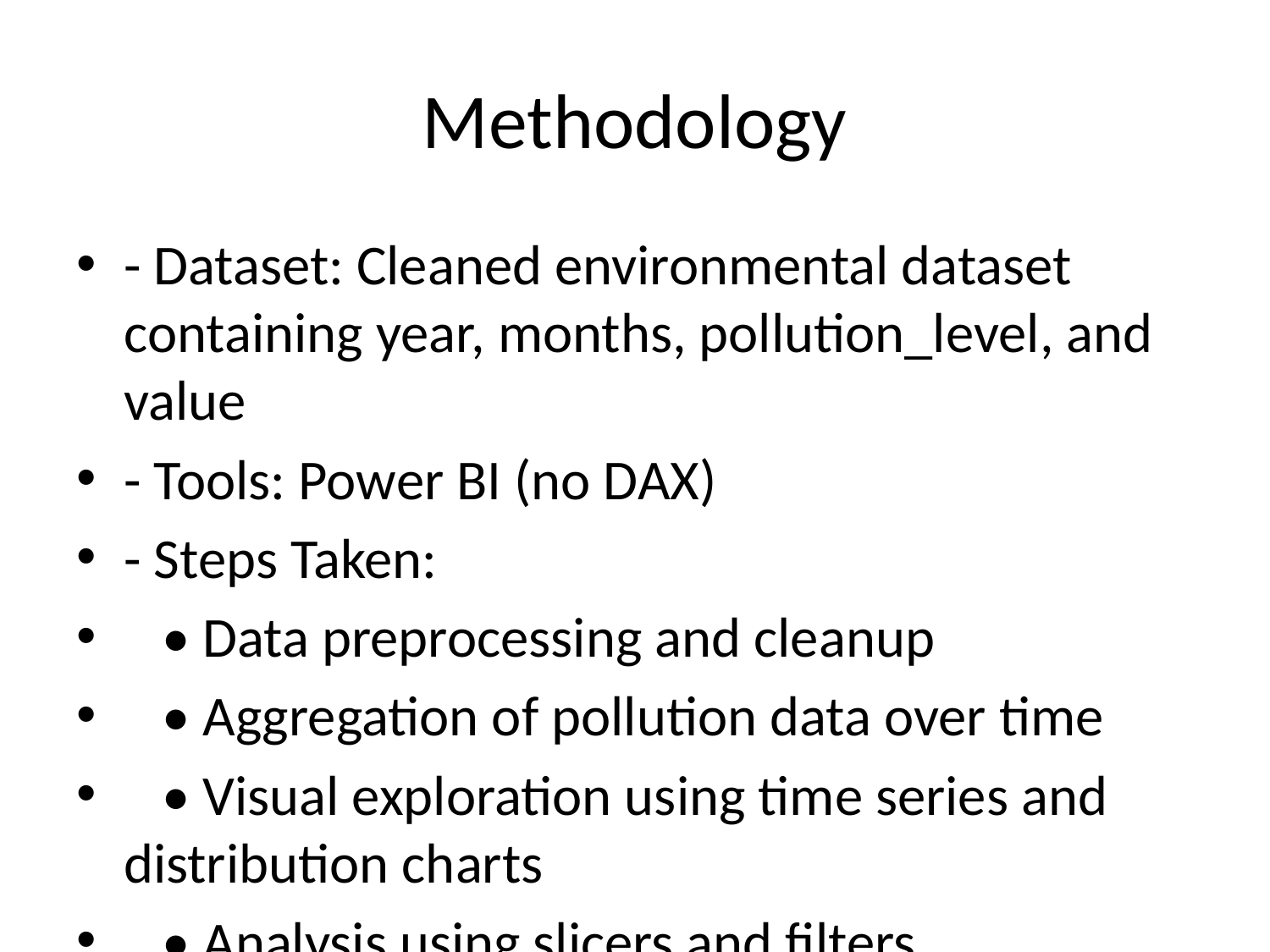

# Methodology
- Dataset: Cleaned environmental dataset containing year, months, pollution_level, and value
- Tools: Power BI (no DAX)
- Steps Taken:
   • Data preprocessing and cleanup
   • Aggregation of pollution data over time
   • Visual exploration using time series and distribution charts
   • Analysis using slicers and filters